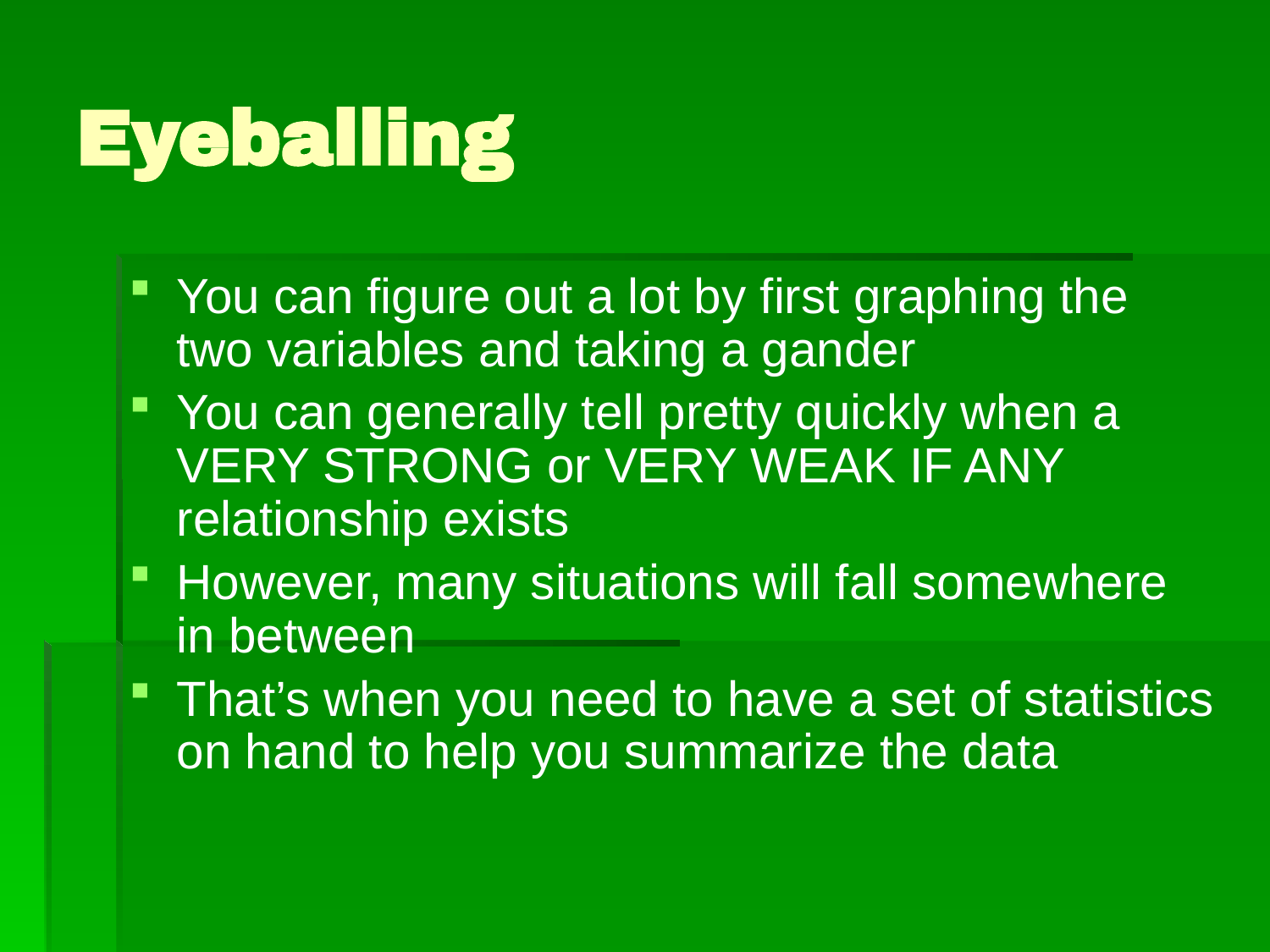

# Eyeballing
You can figure out a lot by first graphing the two variables and taking a gander
You can generally tell pretty quickly when a VERY STRONG or VERY WEAK IF ANY relationship exists
However, many situations will fall somewhere in between
That’s when you need to have a set of statistics on hand to help you summarize the data